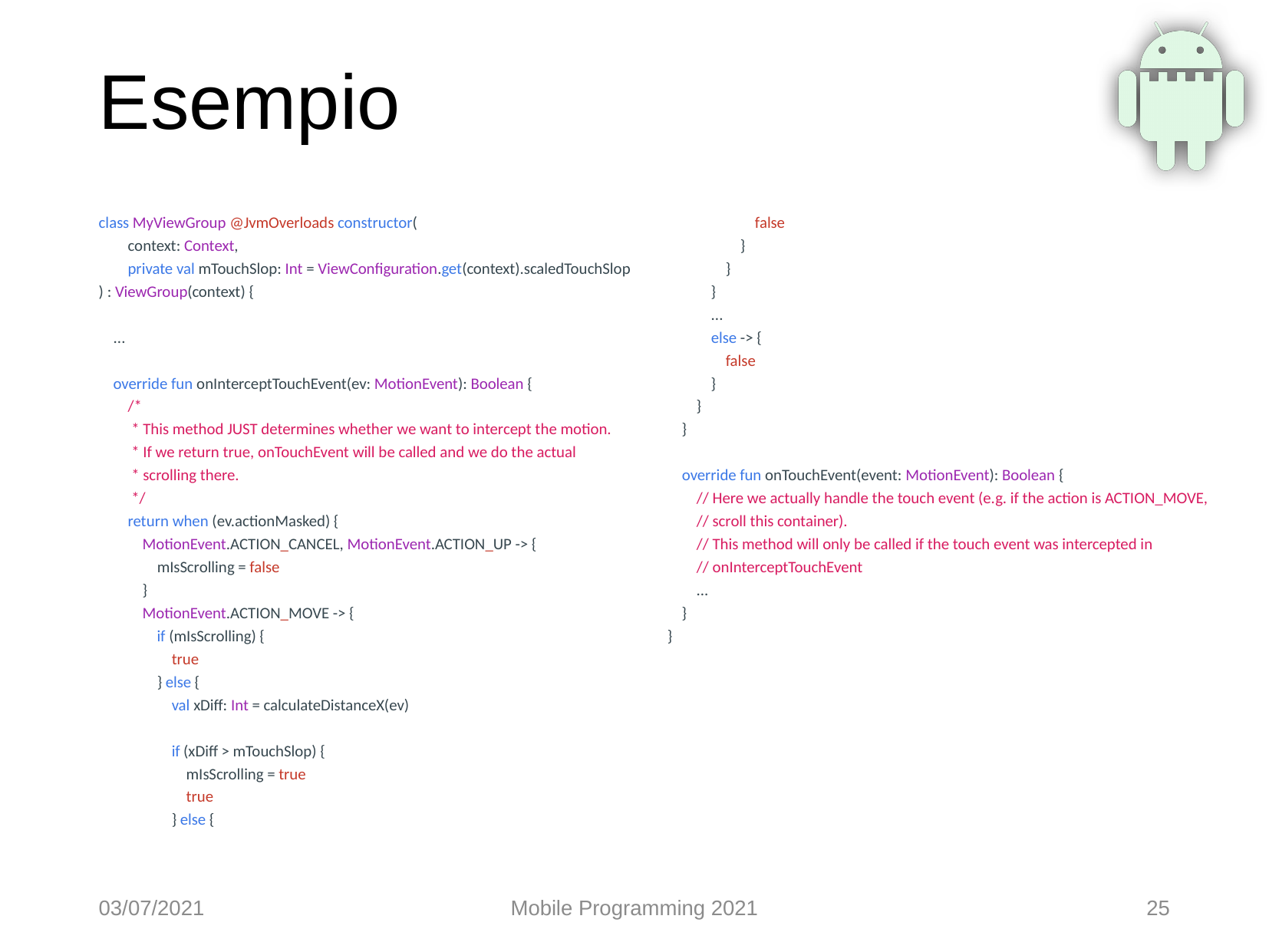

# Esempio
class MyViewGroup @JvmOverloads constructor(
        context: Context,
        private val mTouchSlop: Int = ViewConfiguration.get(context).scaledTouchSlop
) : ViewGroup(context) {
    ...
    override fun onInterceptTouchEvent(ev: MotionEvent): Boolean {
        /*
         * This method JUST determines whether we want to intercept the motion.
         * If we return true, onTouchEvent will be called and we do the actual
         * scrolling there.
         */
        return when (ev.actionMasked) {
            MotionEvent.ACTION_CANCEL, MotionEvent.ACTION_UP -> {
                mIsScrolling = false
            }
            MotionEvent.ACTION_MOVE -> {
                if (mIsScrolling) {
                    true
                } else {
                    val xDiff: Int = calculateDistanceX(ev)
                    if (xDiff > mTouchSlop) {
                        mIsScrolling = true
                        true
                    } else {
                        false
                    }
                }
            }
            ...
            else -> {
                false
            }
        }
    }
    override fun onTouchEvent(event: MotionEvent): Boolean {
        // Here we actually handle the touch event (e.g. if the action is ACTION_MOVE,
        // scroll this container).
        // This method will only be called if the touch event was intercepted in
        // onInterceptTouchEvent
        ...
    }
}
03/07/2021
Mobile Programming 2021
25